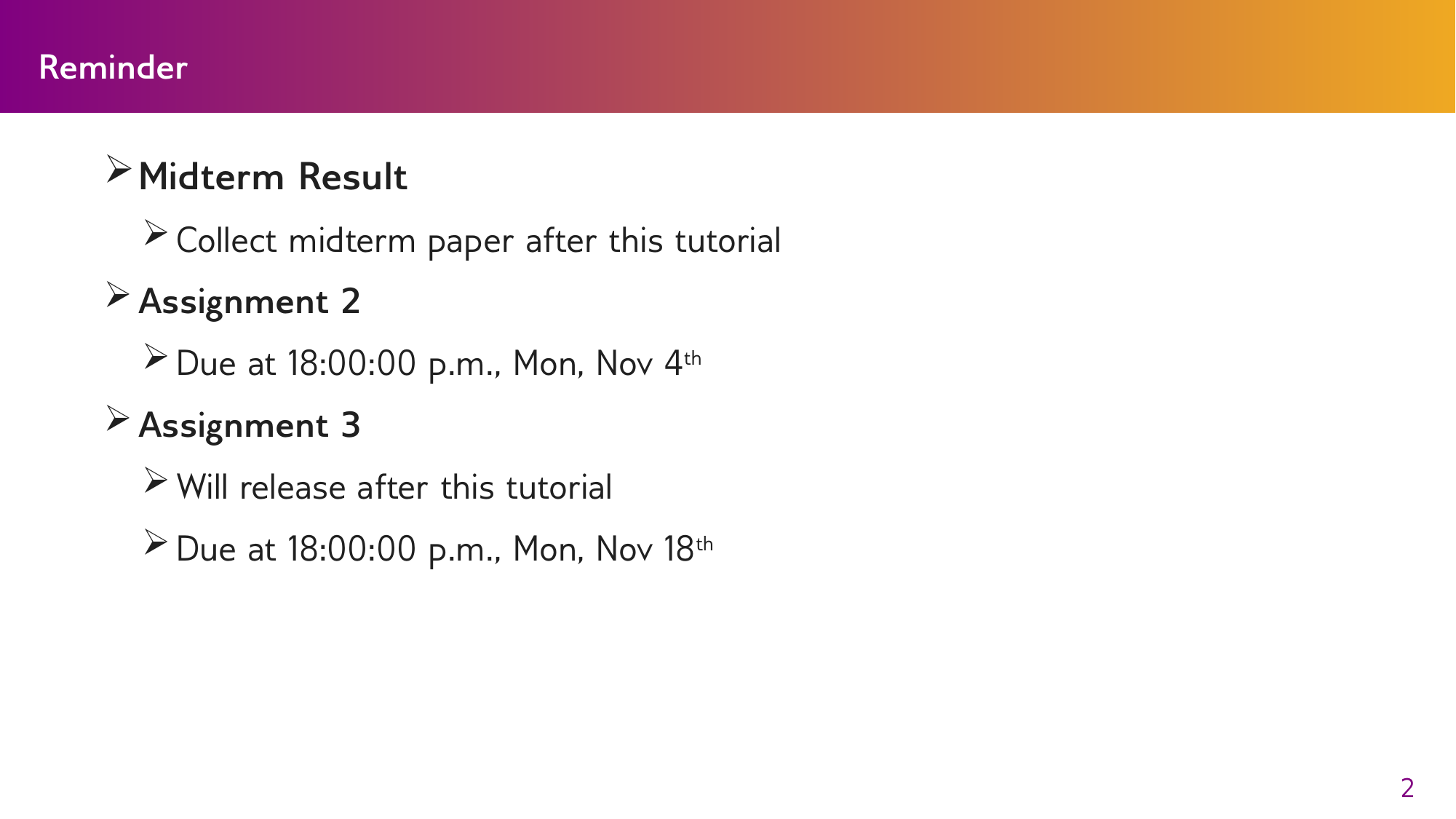

# Reminder
Midterm Result
Collect midterm paper after this tutorial
Assignment 2
Due at 18:00:00 p.m., Mon, Nov 4th
Assignment 3
Will release after this tutorial
Due at 18:00:00 p.m., Mon, Nov 18th

2